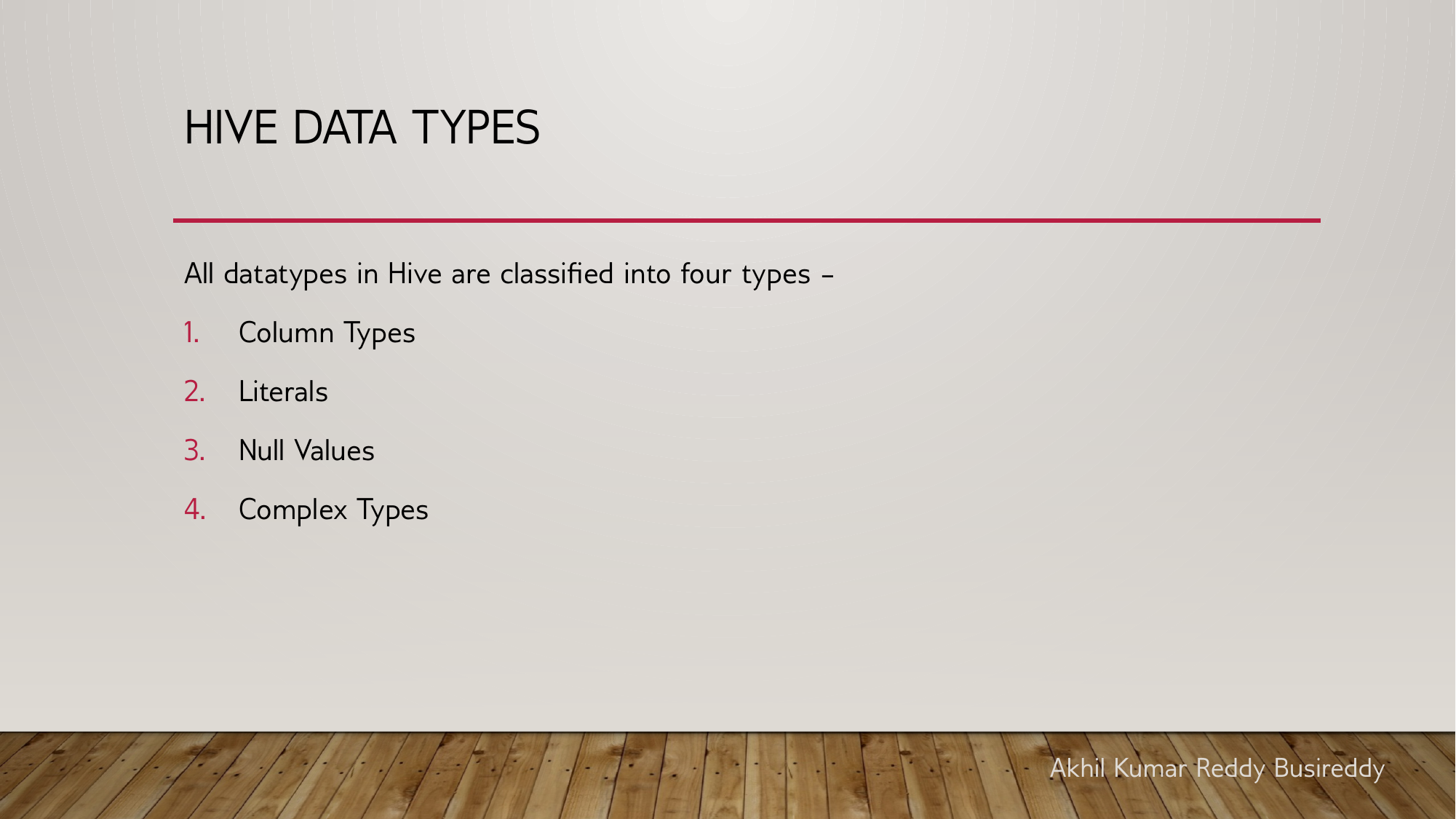

# Hive Data Types
All datatypes in Hive are classified into four types –
Column Types
Literals
Null Values
Complex Types
Akhil Kumar Reddy Busireddy